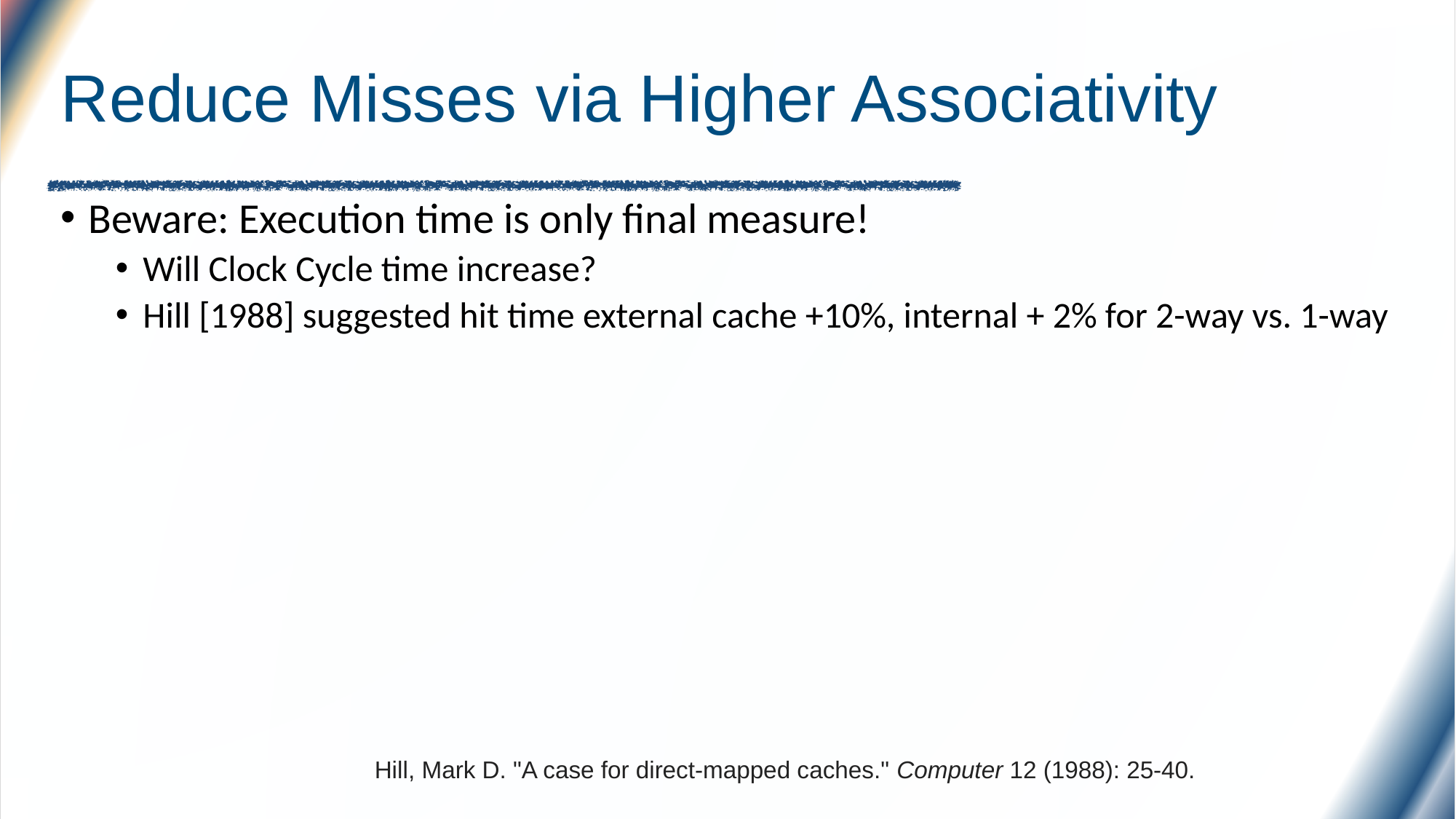

# Reduce Misses via Higher Associativity
Beware: Execution time is only final measure!
Will Clock Cycle time increase?
Hill [1988] suggested hit time external cache +10%, internal + 2% for 2-way vs. 1-way

Hill, Mark D. "A case for direct-mapped caches." Computer 12 (1988): 25-40.